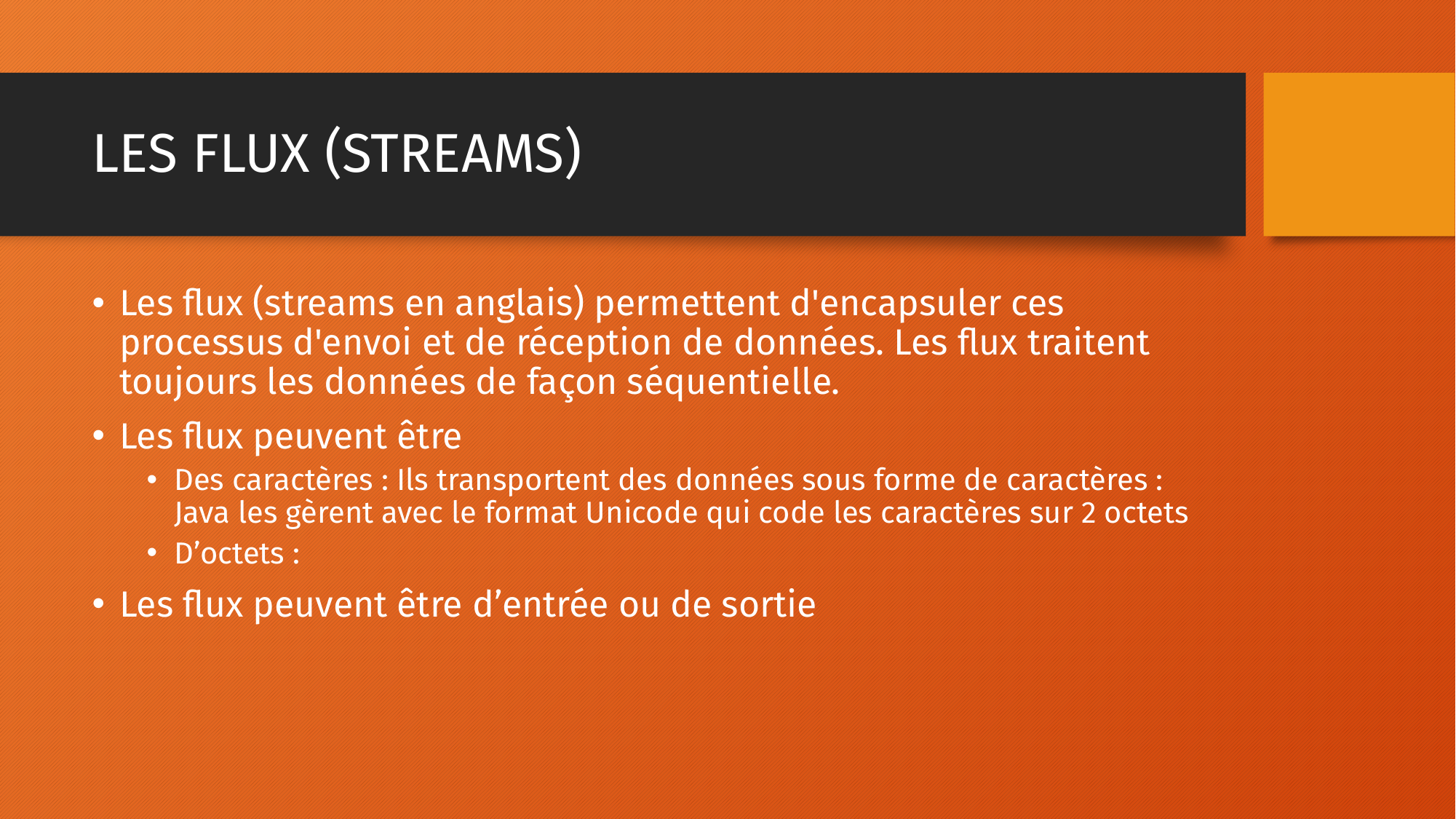

# LES FLUX (STREAMS)
Les flux (streams en anglais) permettent d'encapsuler ces processus d'envoi et de réception de données. Les flux traitent toujours les données de façon séquentielle.
Les flux peuvent être
Des caractères : Ils transportent des données sous forme de caractères : Java les gèrent avec le format Unicode qui code les caractères sur 2 octets
D’octets :
Les flux peuvent être d’entrée ou de sortie